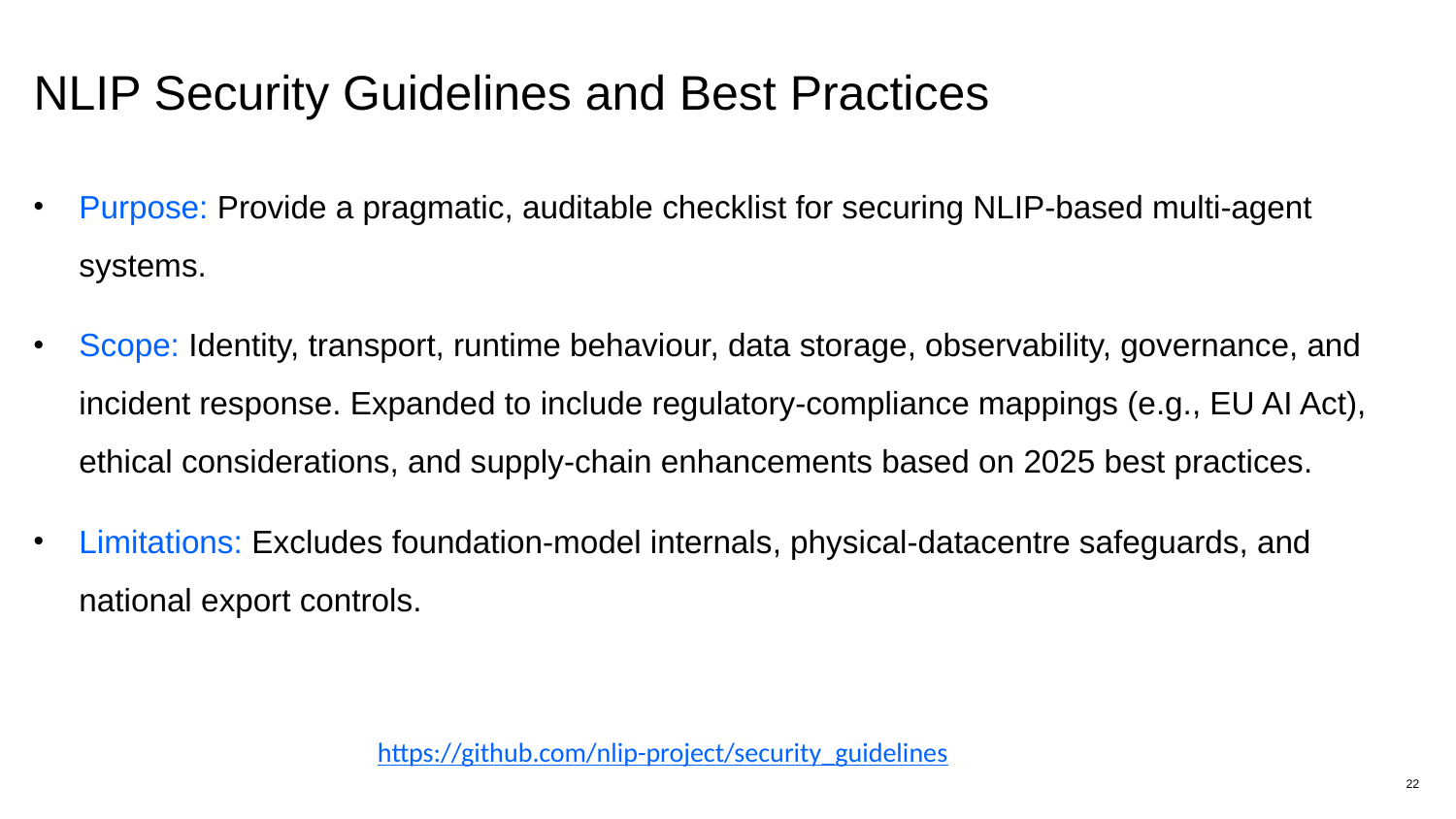

# NLIP Security Guidelines and Best Practices
Purpose: Provide a pragmatic, auditable checklist for securing NLIP-based multi-agent systems.
Scope: Identity, transport, runtime behaviour, data storage, observability, governance, and incident response. Expanded to include regulatory-compliance mappings (e.g., EU AI Act), ethical considerations, and supply-chain enhancements based on 2025 best practices.
Limitations: Excludes foundation-model internals, physical-datacentre safeguards, and national export controls.
https://github.com/nlip-project/security_guidelines
22